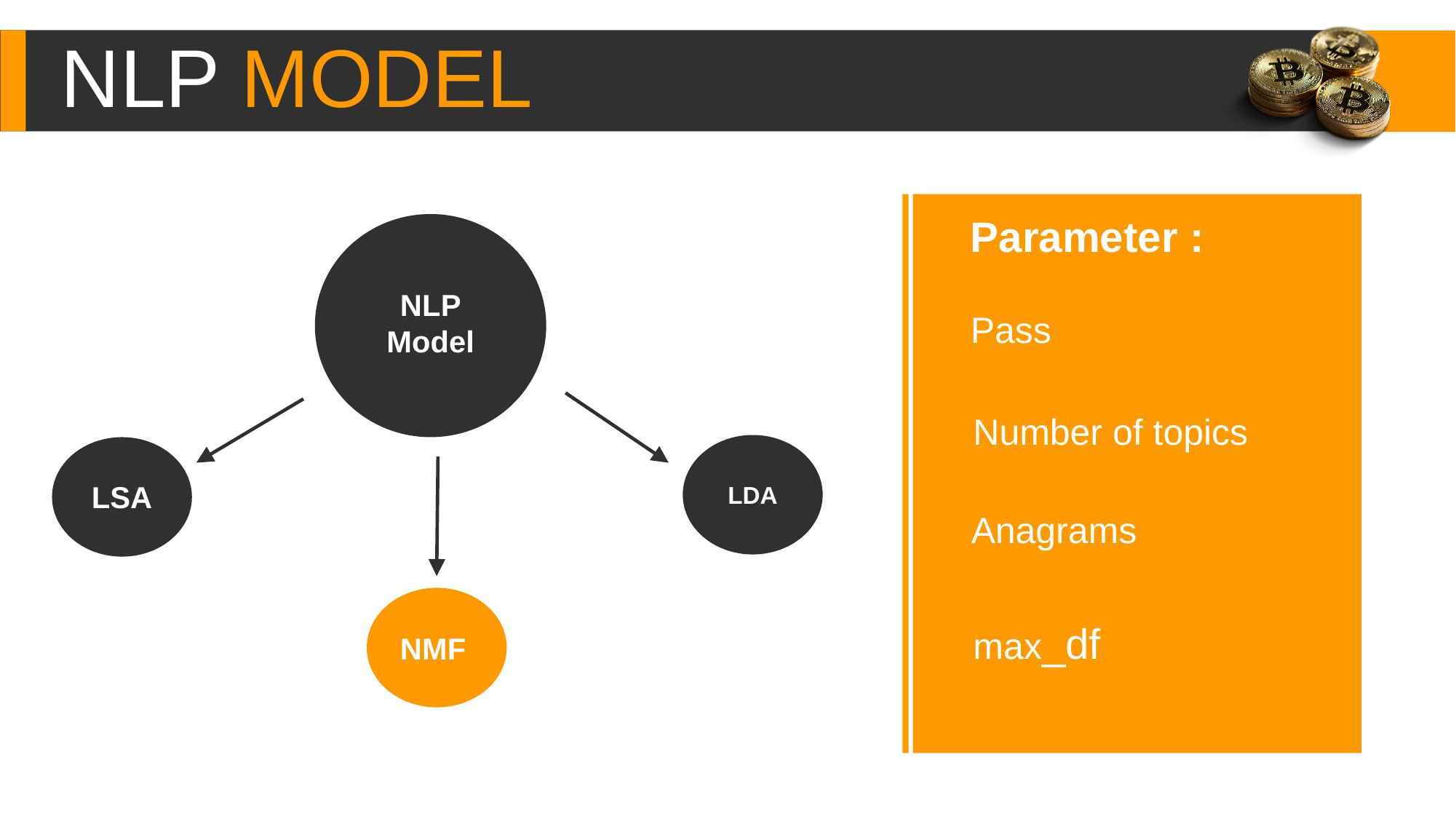

NLP MODEL

Parameter :

NLP
Model
Pass
Number of topics

LSA
LDA
Anagrams

max_df

NMF